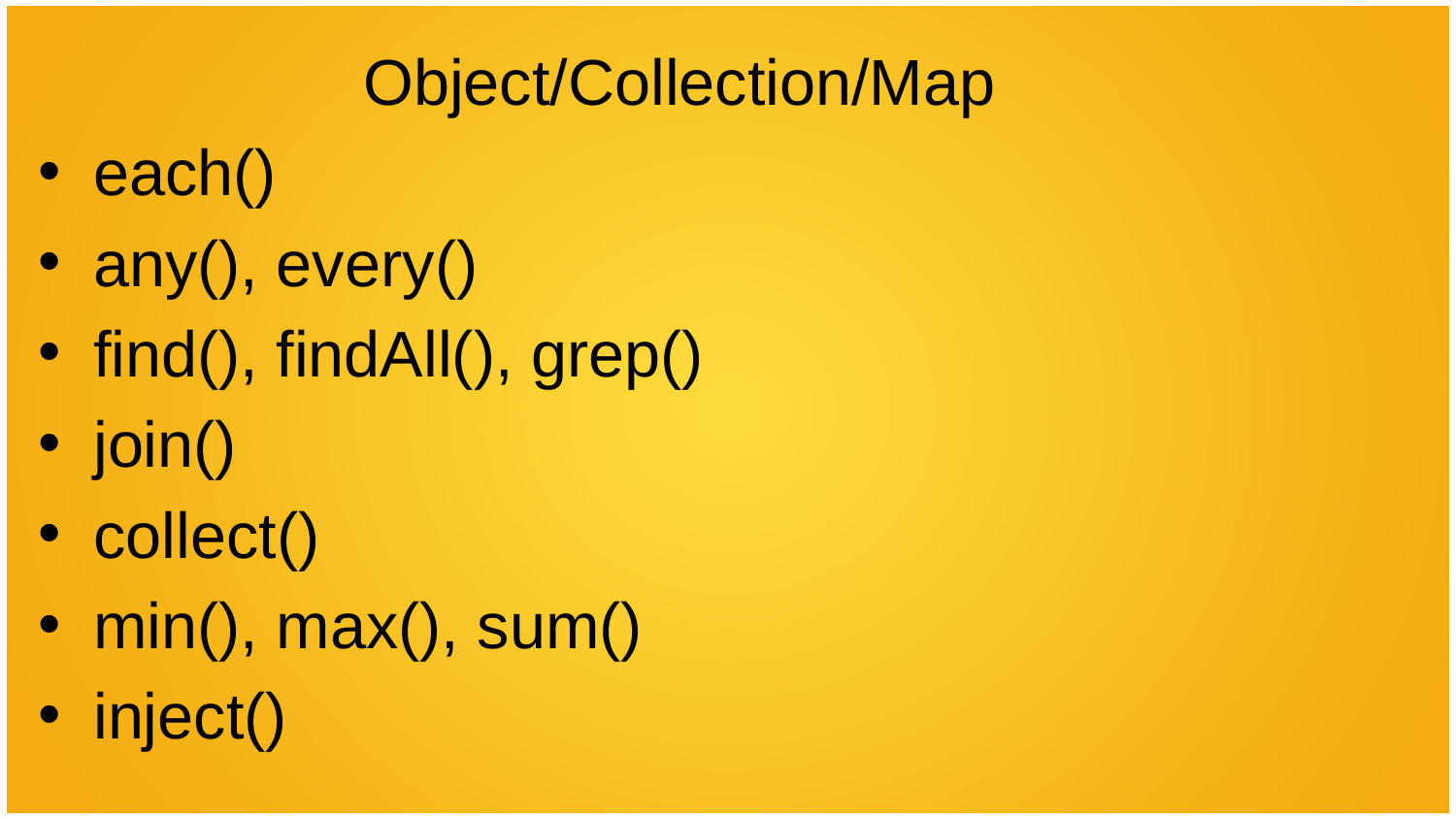

Object/Collection/Map
each()
any(), every()
find(), findAll(), grep()
join()
collect()
min(), max(), sum()
inject()